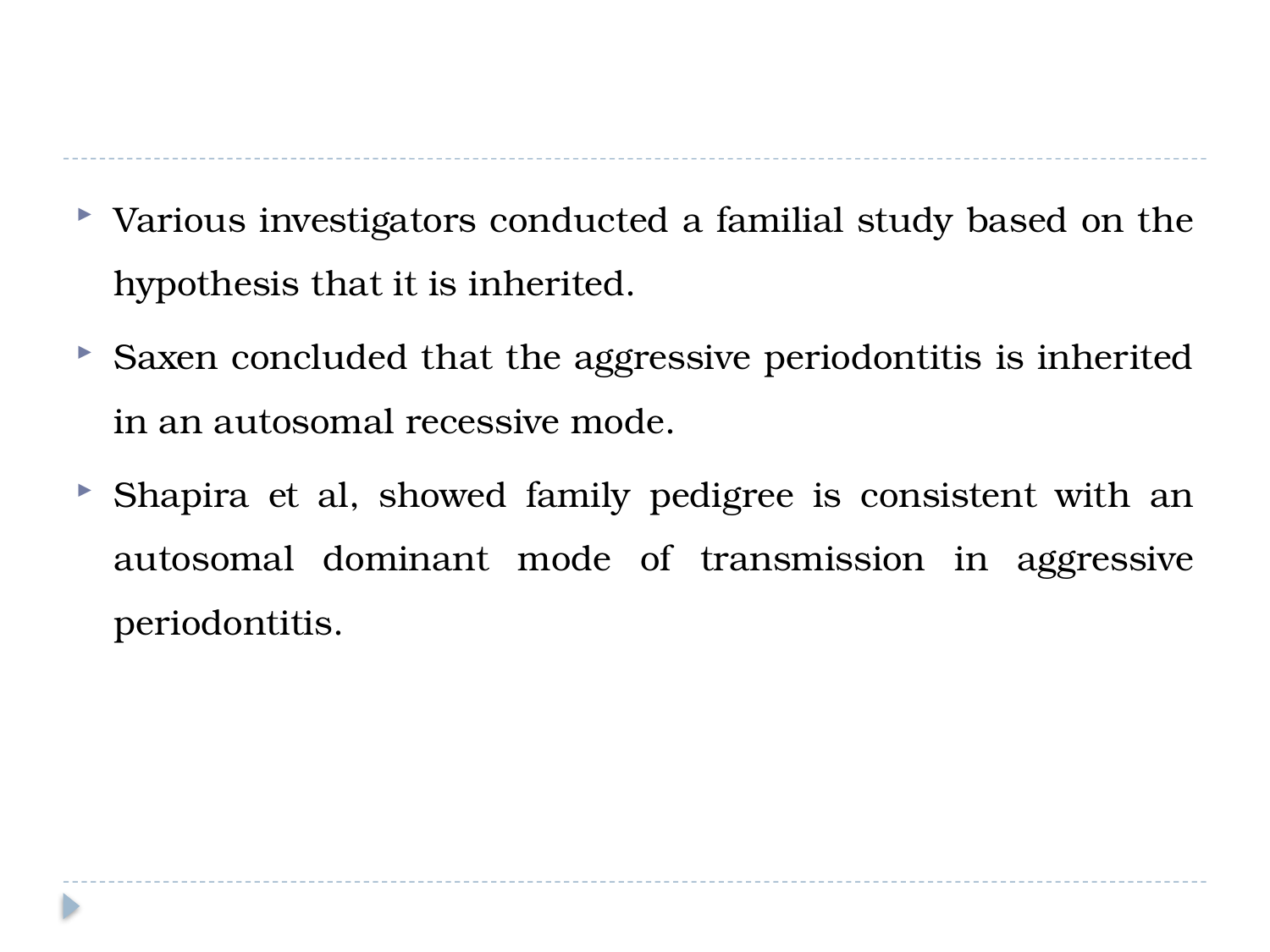

#
Various investigators conducted a familial study based on the hypothesis that it is inherited.
Saxen concluded that the aggressive periodontitis is inherited in an autosomal recessive mode.
Shapira et al, showed family pedigree is consistent with an autosomal dominant mode of transmission in aggressive periodontitis.